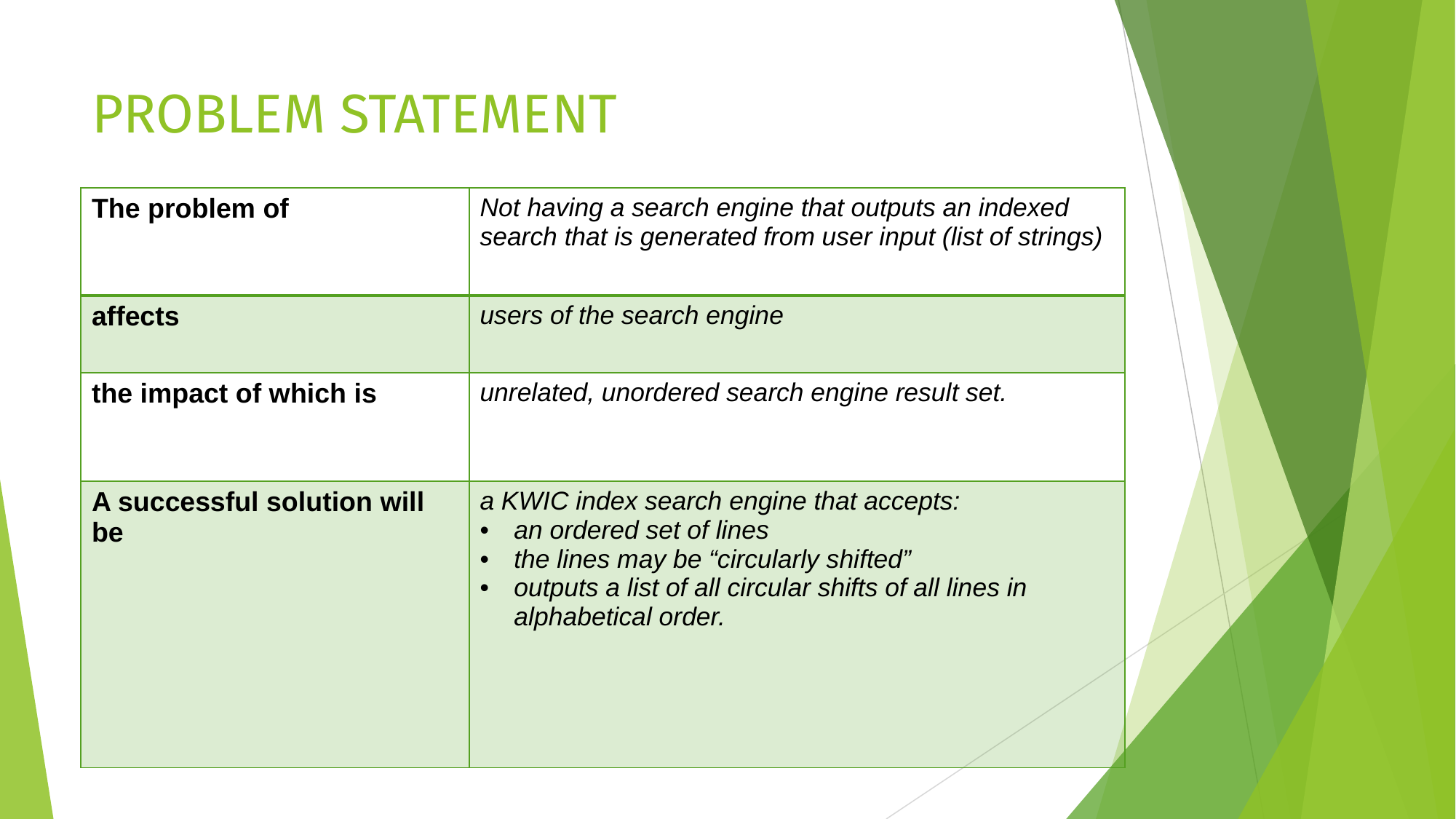

# PROBLEM STATEMENT
| The problem of | Not having a search engine that outputs an indexed search that is generated from user input (list of strings) |
| --- | --- |
| affects | users of the search engine |
| the impact of which is | unrelated, unordered search engine result set. |
| A successful solution will be | a KWIC index search engine that accepts: an ordered set of lines the lines may be “circularly shifted” outputs a list of all circular shifts of all lines in alphabetical order. |